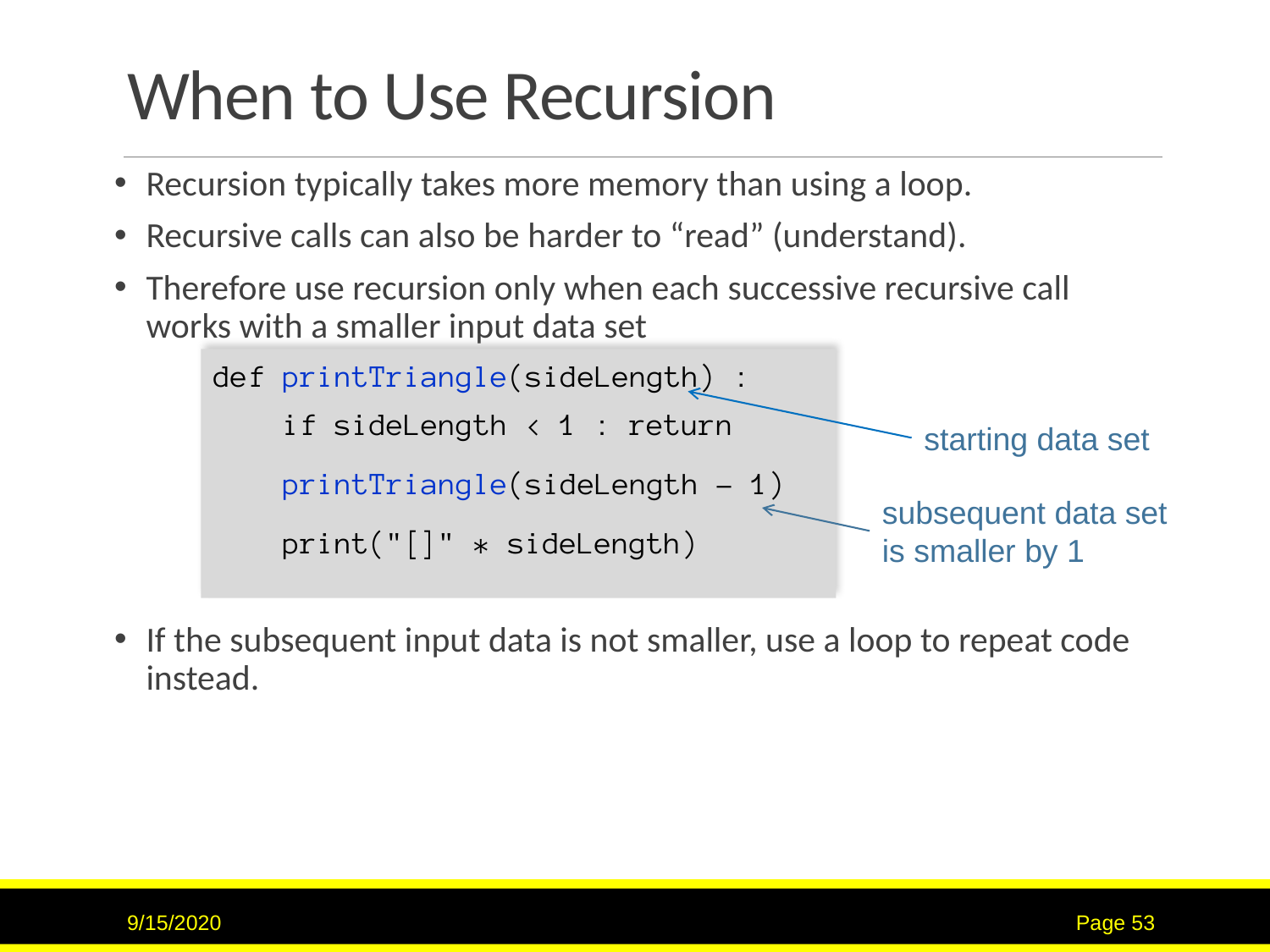

# When to Use Recursion
Recursion typically takes more memory than using a loop.
Recursive calls can also be harder to “read” (understand).
Therefore use recursion only when each successive recursive call works with a smaller input data set

If the subsequent input data is not smaller, use a loop to repeat code instead.

def printTriangle(sideLength) :
    if sideLength < 1 : return
    printTriangle(sideLength - 1)
    print("[]" * sideLength)
starting data set
subsequent data set
is smaller by 1
9/15/2020
Page 53